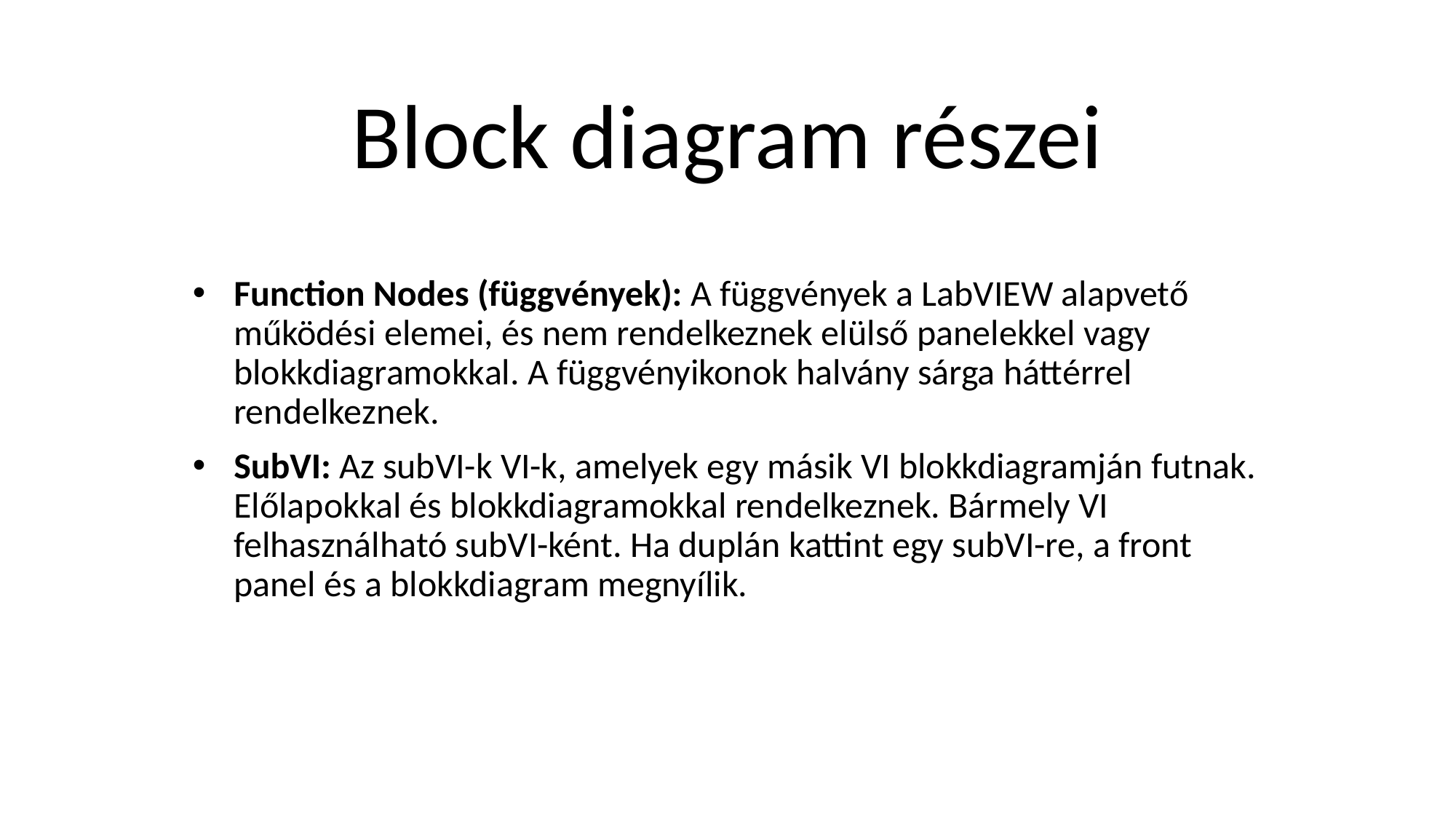

# Block diagram részei
Function Nodes (függvények): A függvények a LabVIEW alapvető működési elemei, és nem rendelkeznek elülső panelekkel vagy blokkdiagramokkal. A függvényikonok halvány sárga háttérrel rendelkeznek.
SubVI: Az subVI-k VI-k, amelyek egy másik VI blokkdiagramján futnak. Előlapokkal és blokkdiagramokkal rendelkeznek. Bármely VI felhasználható subVI-ként. Ha duplán kattint egy subVI-re, a front panel és a blokkdiagram megnyílik.